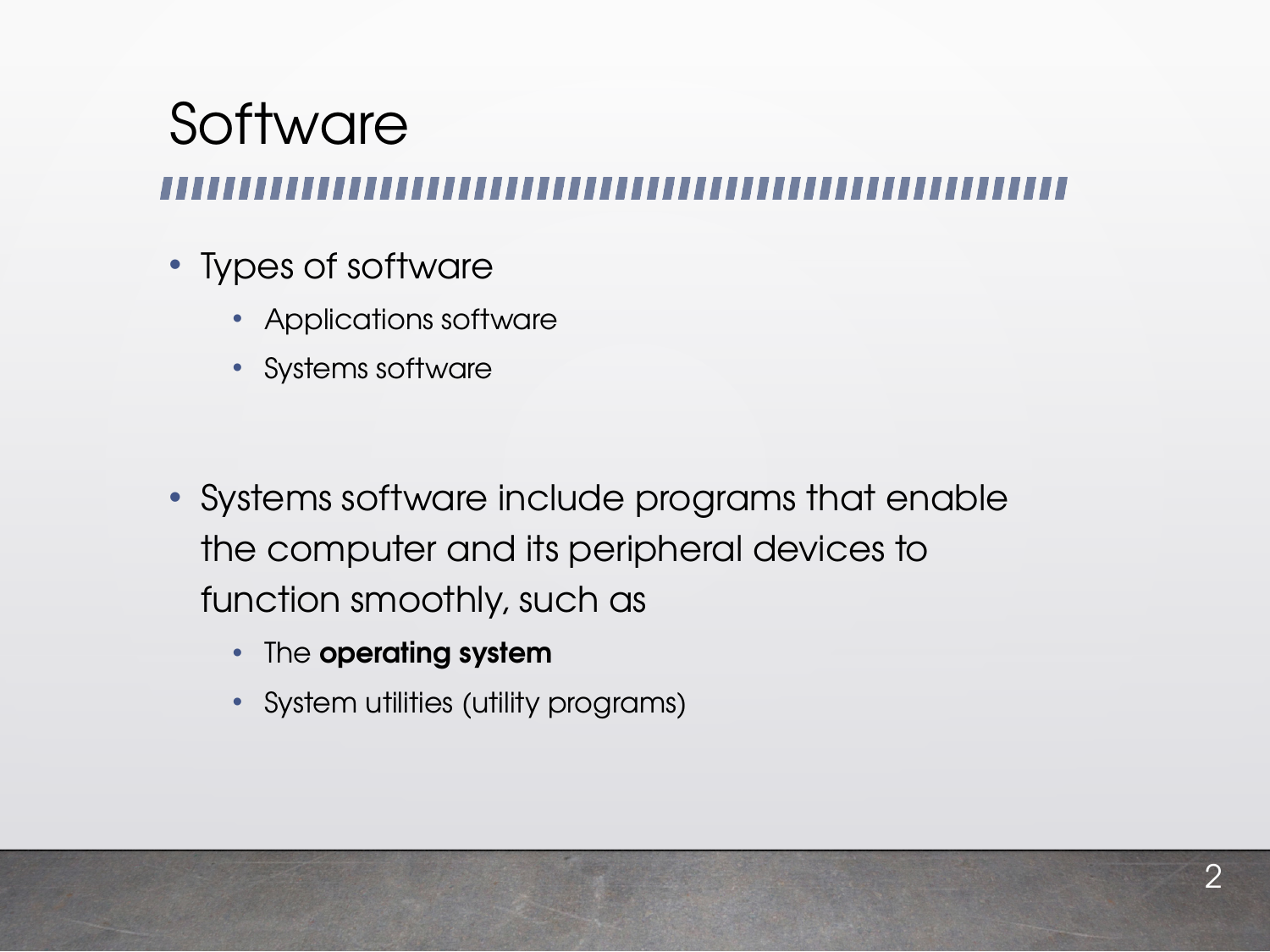

# Software
Types of software
Applications software
Systems software

Systems software include programs that enable the computer and its peripheral devices to function smoothly, such as
The operating system
System utilities (utility programs)